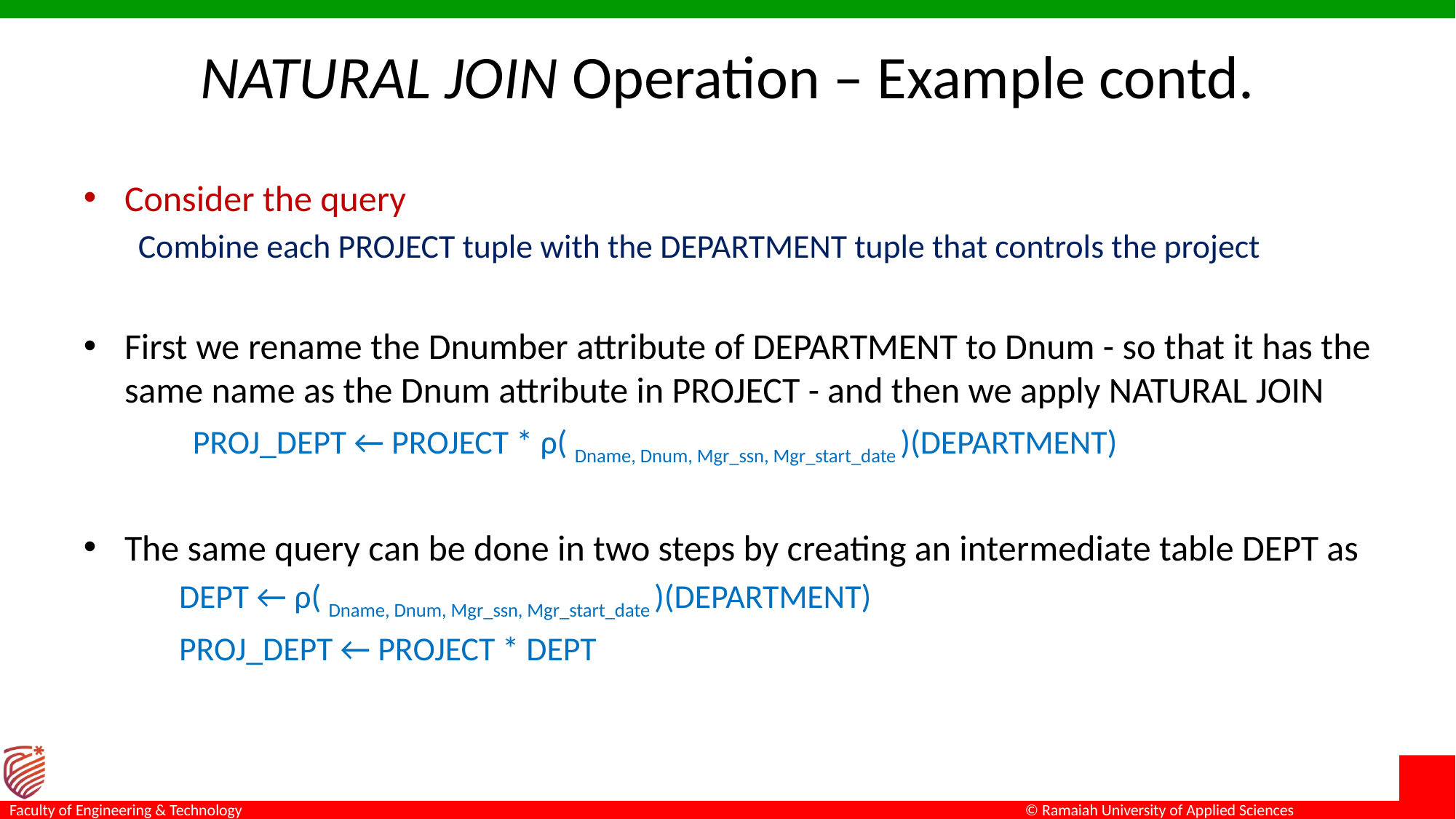

# NATURAL JOIN Operation – Example contd.
Consider the query
Combine each PROJECT tuple with the DEPARTMENT tuple that controls the project

First we rename the Dnumber attribute of DEPARTMENT to Dnum - so that it has the same name as the Dnum attribute in PROJECT - and then we apply NATURAL JOIN
	PROJ_DEPT ← PROJECT * ρ( Dname, Dnum, Mgr_ssn, Mgr_start_date )(DEPARTMENT)

The same query can be done in two steps by creating an intermediate table DEPT as
DEPT ← ρ( Dname, Dnum, Mgr_ssn, Mgr_start_date )(DEPARTMENT)
PROJ_DEPT ← PROJECT * DEPT